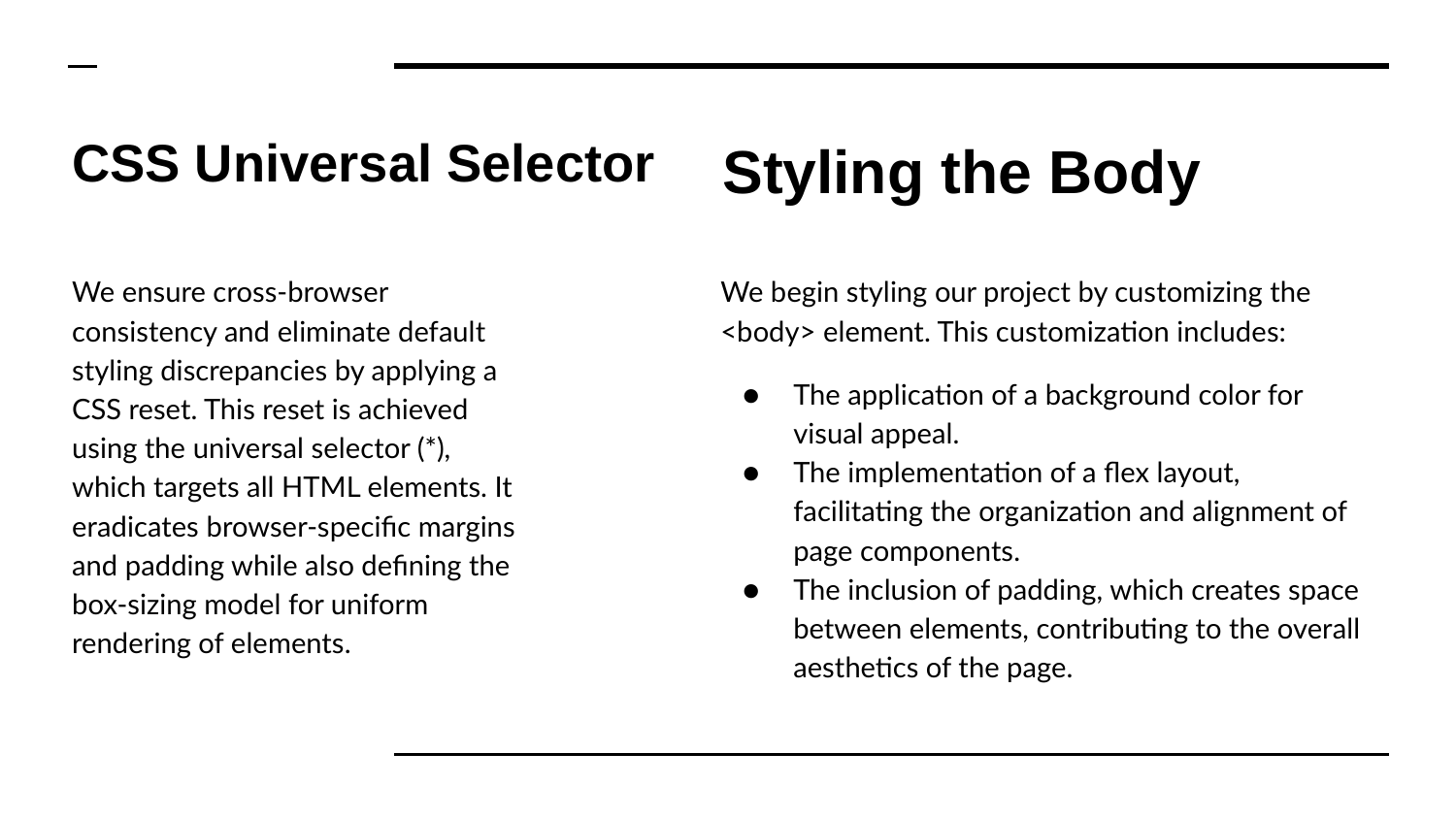

Styling the Body
# CSS Universal Selector
We ensure cross-browser consistency and eliminate default styling discrepancies by applying a CSS reset. This reset is achieved using the universal selector (*), which targets all HTML elements. It eradicates browser-specific margins and padding while also defining the box-sizing model for uniform rendering of elements.
We begin styling our project by customizing the <body> element. This customization includes:
The application of a background color for visual appeal.
The implementation of a flex layout, facilitating the organization and alignment of page components.
The inclusion of padding, which creates space between elements, contributing to the overall aesthetics of the page.